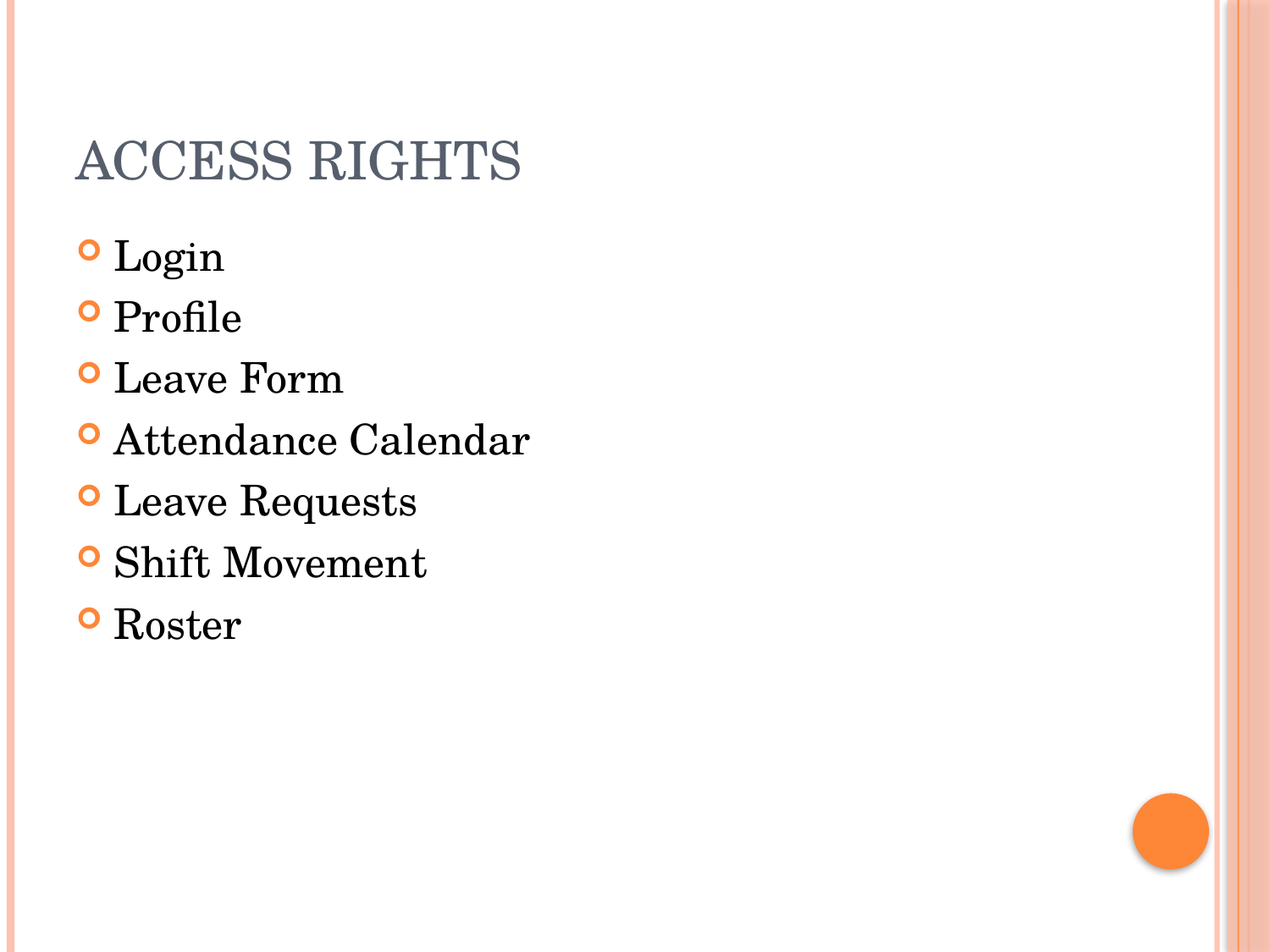

# Access Rights
Login
Profile
Leave Form
Attendance Calendar
Leave Requests
Shift Movement
Roster